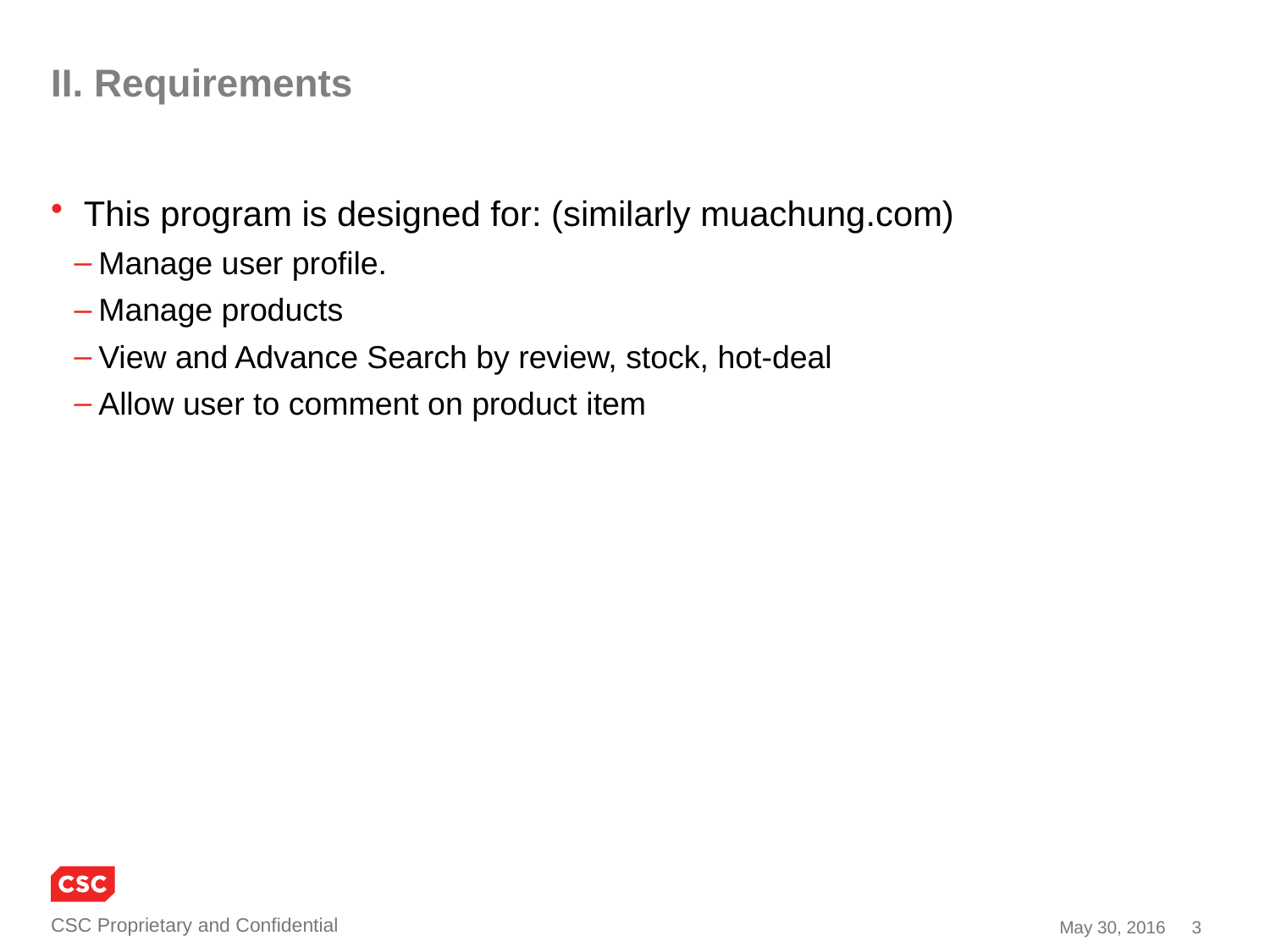

# II. Requirements
 This program is designed for: (similarly muachung.com)
Manage user profile.
Manage products
View and Advance Search by review, stock, hot-deal
Allow user to comment on product item